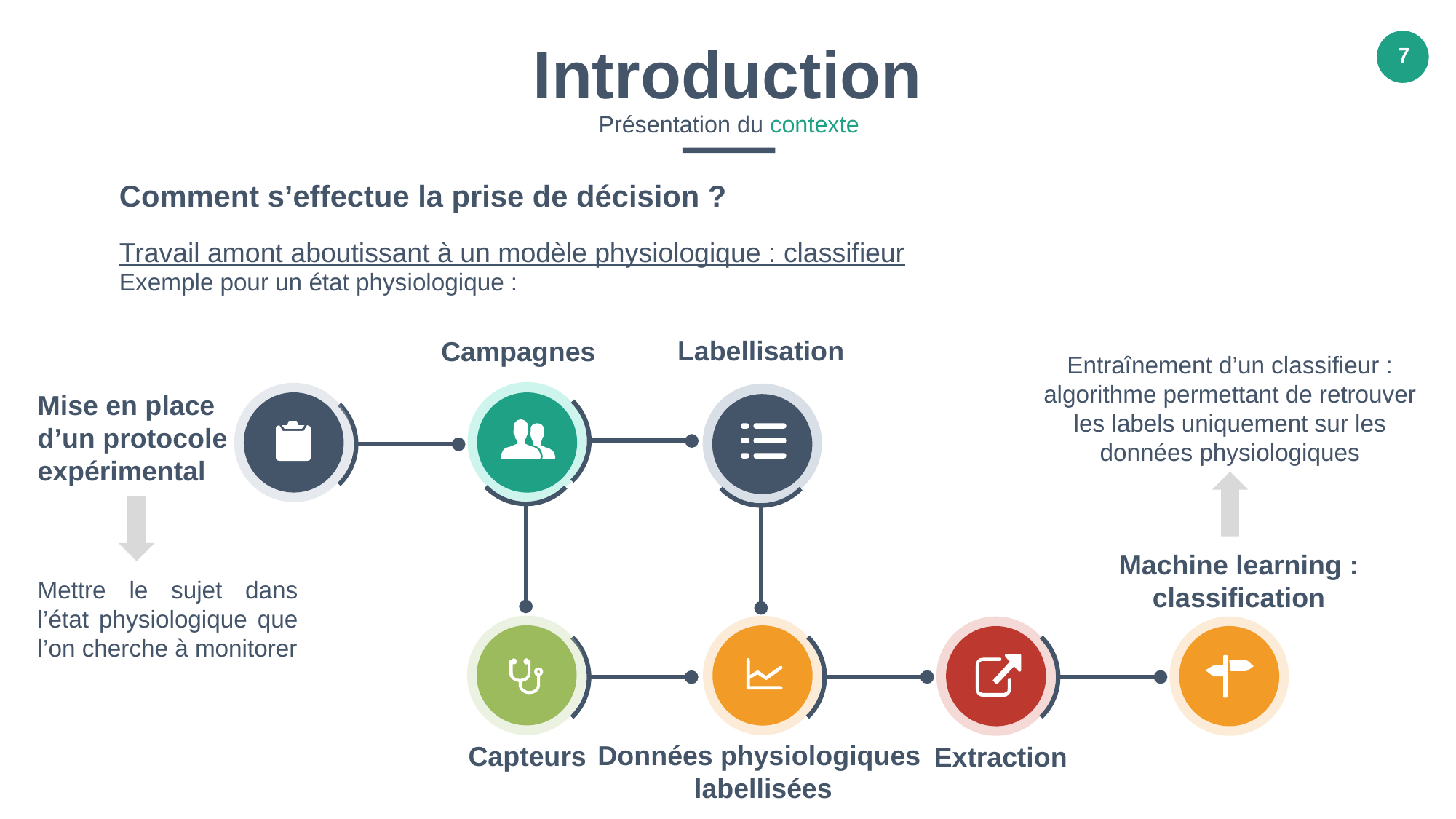

Introduction
Présentation du contexte

Comment s’effectue la prise de décision ?

Travail amont aboutissant à un modèle physiologique : classifieur
Exemple pour un état physiologique :

Labellisation
Campagnes
Entraînement d’un classifieur : algorithme permettant de retrouver les labels uniquement sur les données physiologiques

Mise en place
d’un protocole expérimental

Machine learning : classification
Mettre le sujet dans l’état physiologique que l’on cherche à monitorer

Données physiologiques
labellisées
Capteurs
Extraction